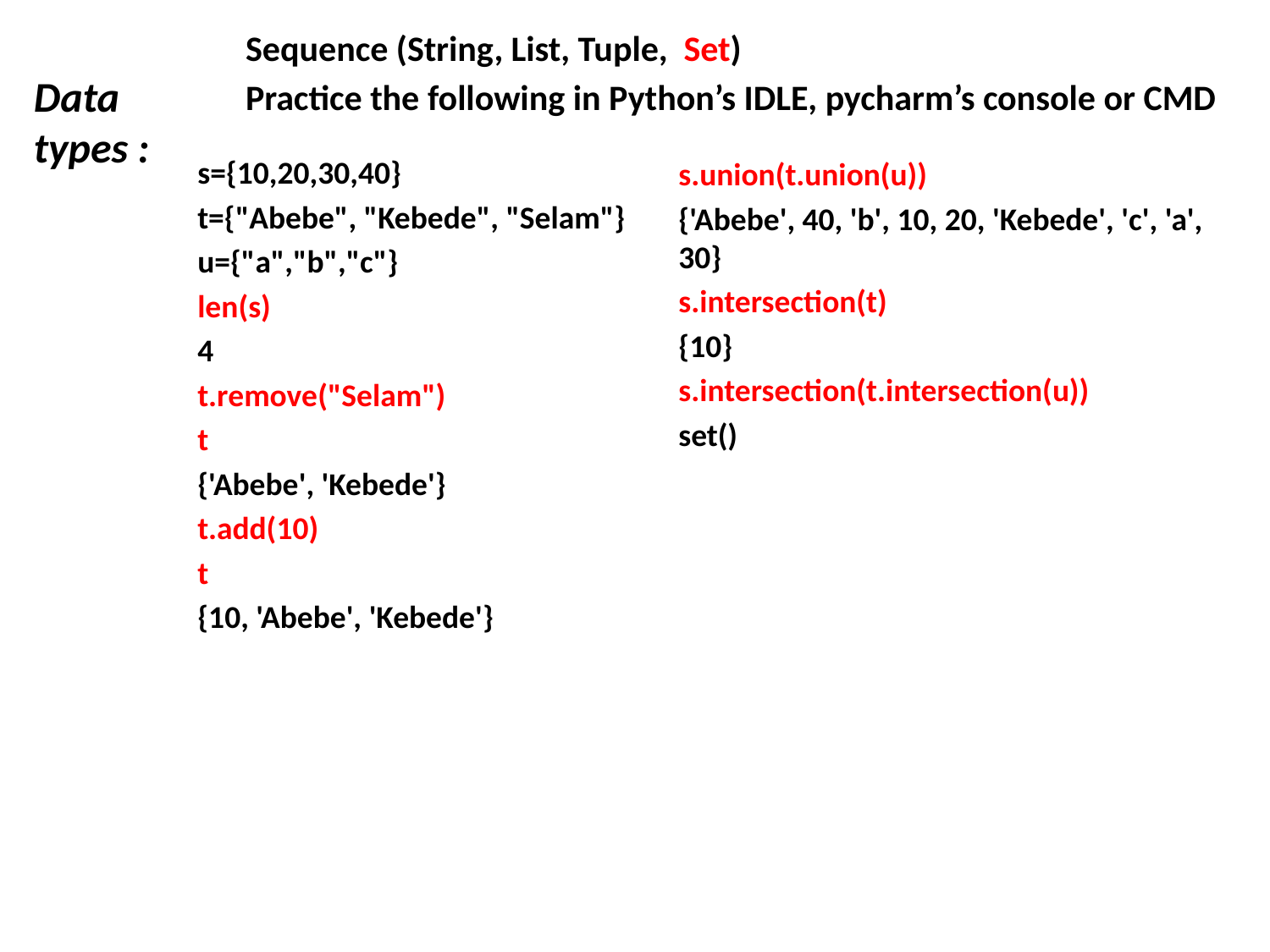

Sequence (String, List, Tuple,  Set)
Practice the following in Python’s IDLE, pycharm’s console or CMD

Data types :
s={10,20,30,40}
t={"Abebe", "Kebede", "Selam"}
u={"a","b","c"}
len(s)
4
t.remove("Selam")
t
{'Abebe', 'Kebede'}
t.add(10)
t
{10, 'Abebe', 'Kebede'}
s.union(t.union(u))
{'Abebe', 40, 'b', 10, 20, 'Kebede', 'c', 'a', 30}
s.intersection(t)
{10}
s.intersection(t.intersection(u))
set()